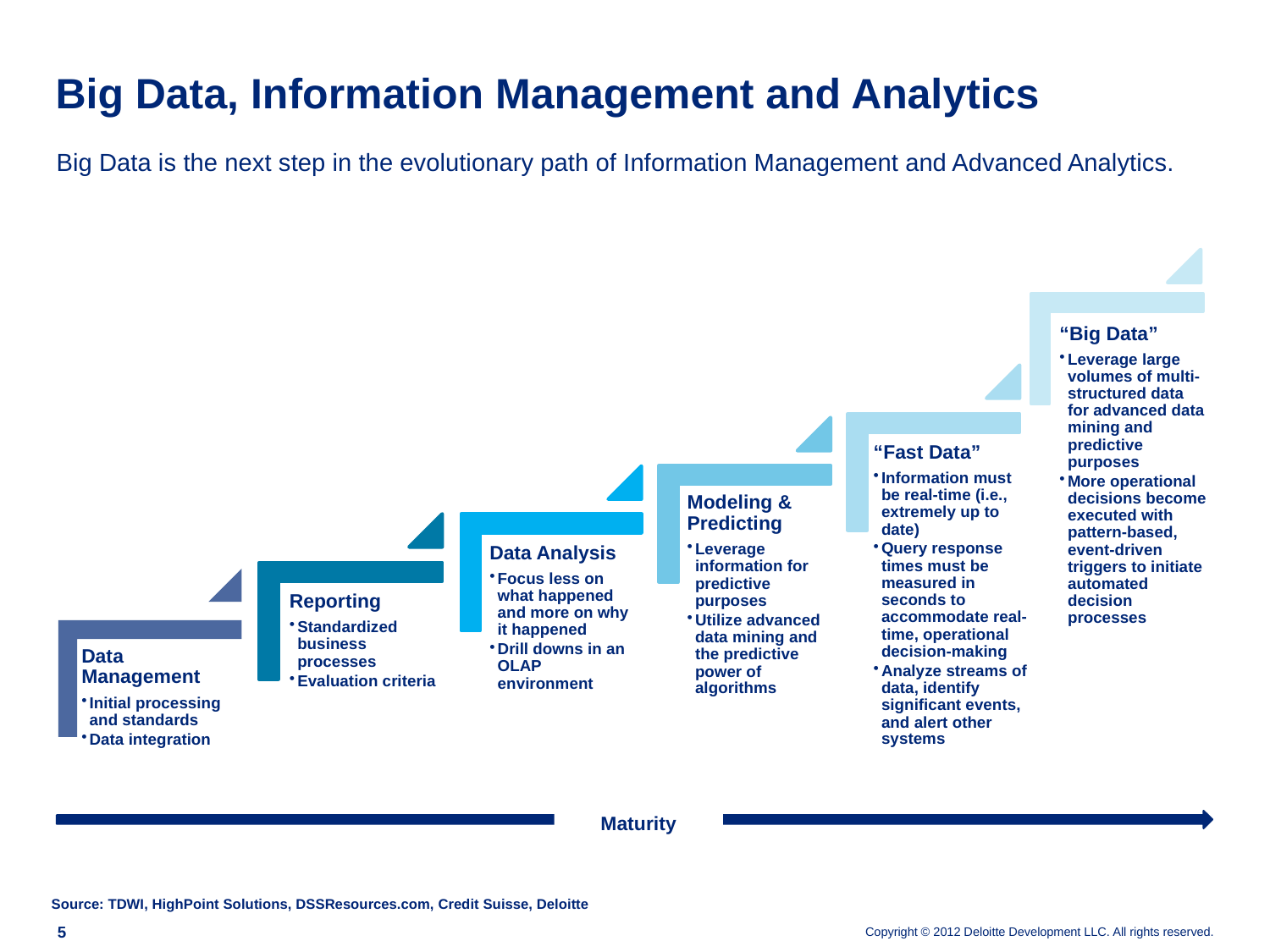

# Big Data, Information Management and Analytics
Big Data is the next step in the evolutionary path of Information Management and Advanced Analytics.

“Big Data”
Leverage large volumes of multi-structured data for advanced data mining and predictive purposes
More operational decisions become executed with pattern-based, event-driven triggers to initiate automated decision processes

“Fast Data”
Information must be real-time (i.e., extremely up to date)
Query response times must be measured in seconds to accommodate real-time, operational decision-making
Analyze streams of data, identify significant events, and alert other systems

Modeling & Predicting
Leverage information for predictive purposes
Utilize advanced data mining and the predictive power of algorithms

Data Analysis
Focus less on what happened and more on why it happened
Drill downs in an OLAP environment

Reporting
Standardized business processes
Evaluation criteria

Data Management
Initial processing and standards
Data integration
Maturity

Source: TDWI, HighPoint Solutions, DSSResources.com, Credit Suisse, Deloitte